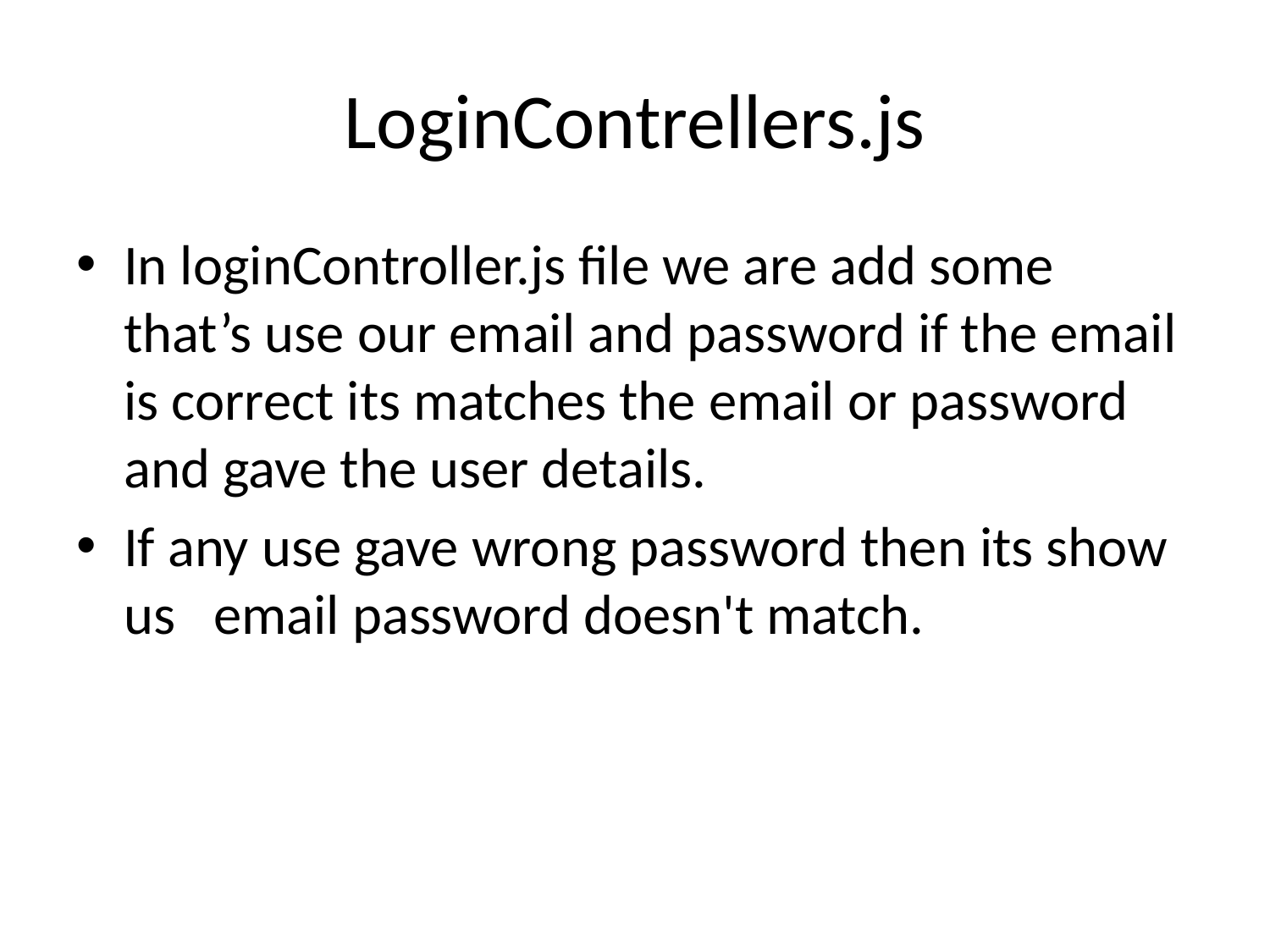

# LoginContrellers.js
In loginController.js file we are add some that’s use our email and password if the email is correct its matches the email or password and gave the user details.
If any use gave wrong password then its show us   email password doesn't match.